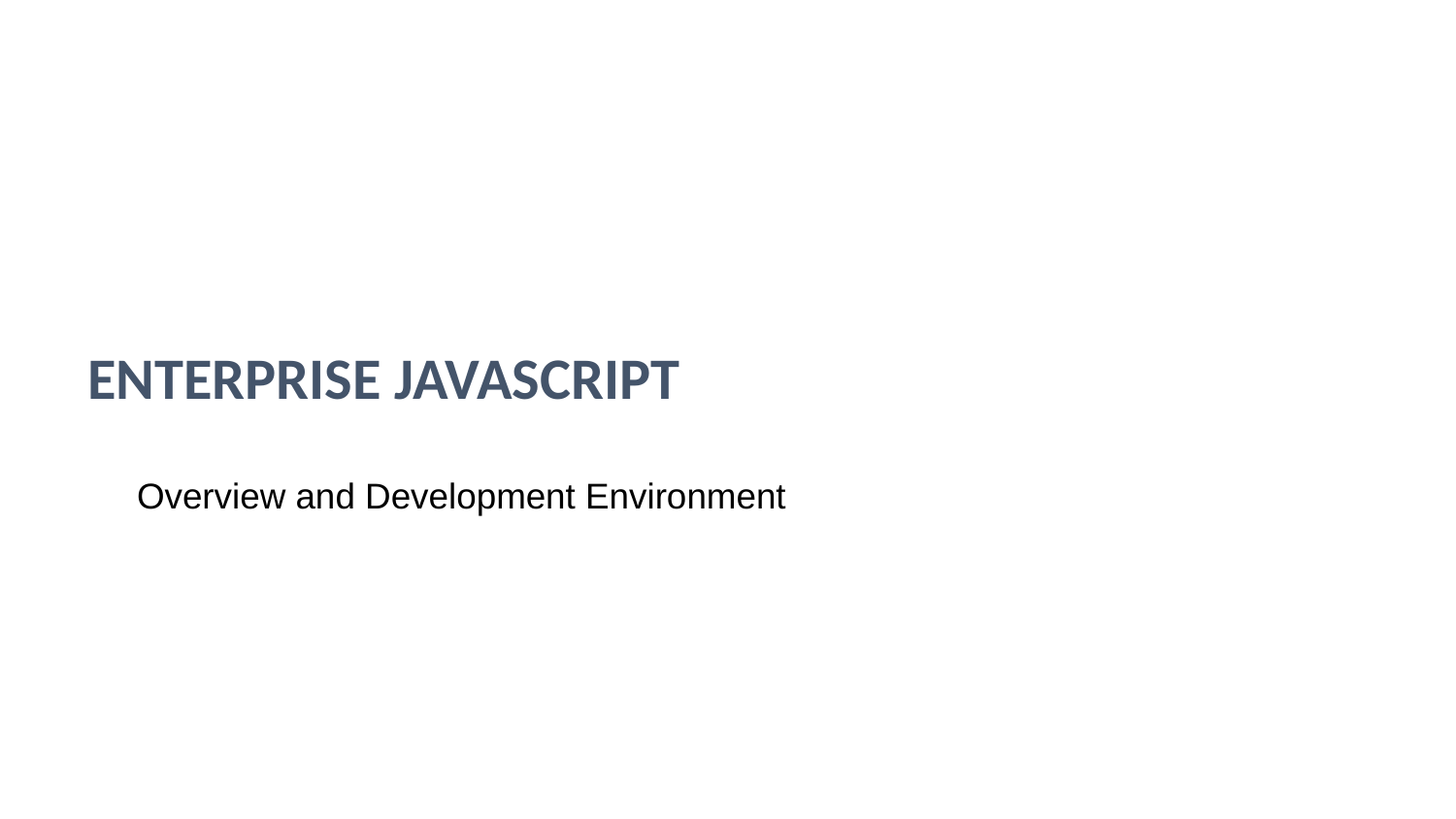

# Enterprise javascript
Overview and Development Environment